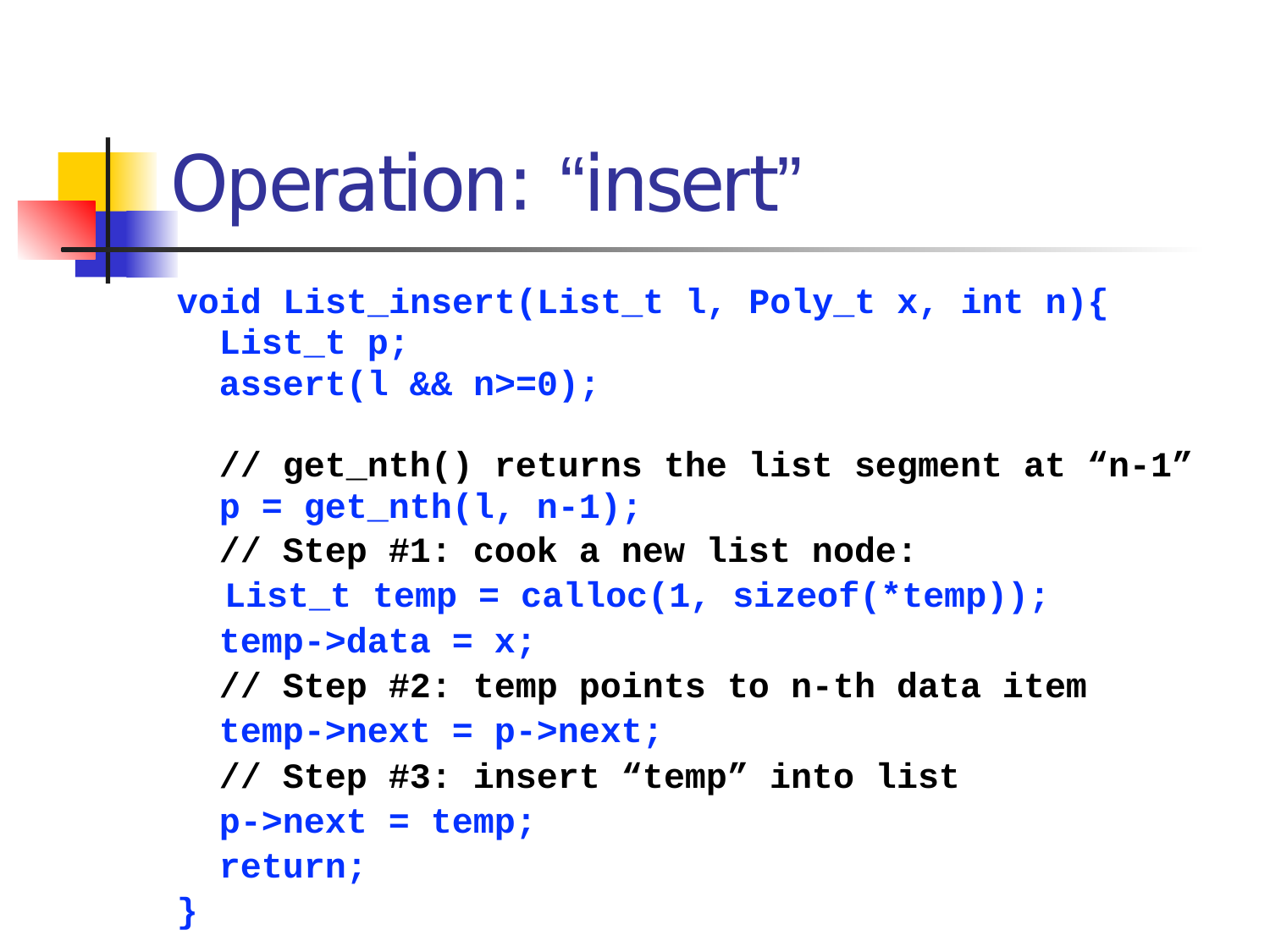

# Operation: “insert”
void List_insert(List_t l, Poly_t x, int n){
  List_t p;
  assert(l && n>=0);

  // get_nth() returns the list segment at “n-1”
  p = get_nth(l, n-1);
  // Step #1: cook a new list node:
	List_t temp = calloc(1, sizeof(*temp));
  temp->data = x;
  // Step #2: temp points to n-th data item
  temp->next = p->next;
  // Step #3: insert “temp” into list
  p->next = temp;
  return;
}